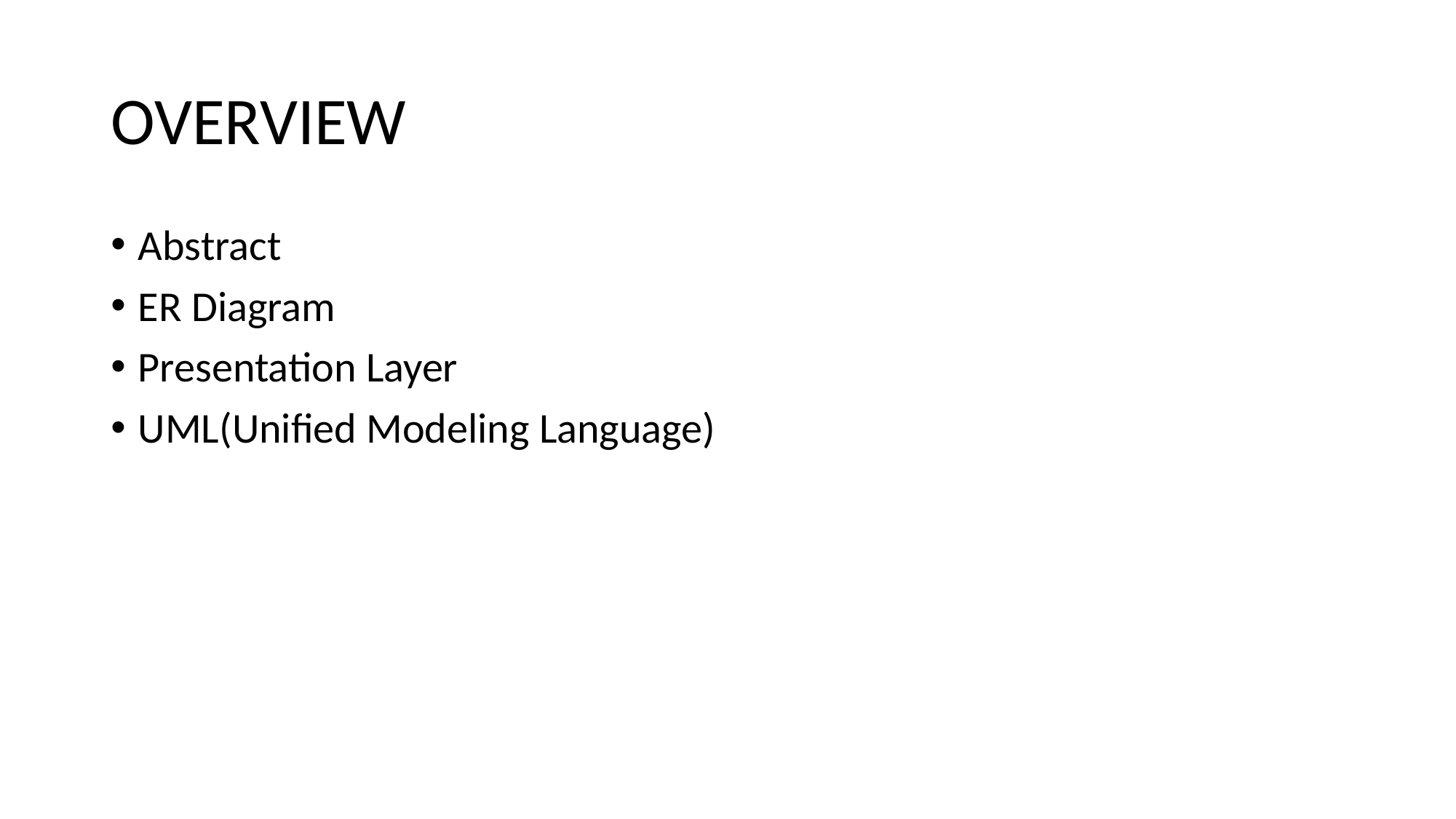

# OVERVIEW
Abstract
ER Diagram
Presentation Layer
UML(Unified Modeling Language)